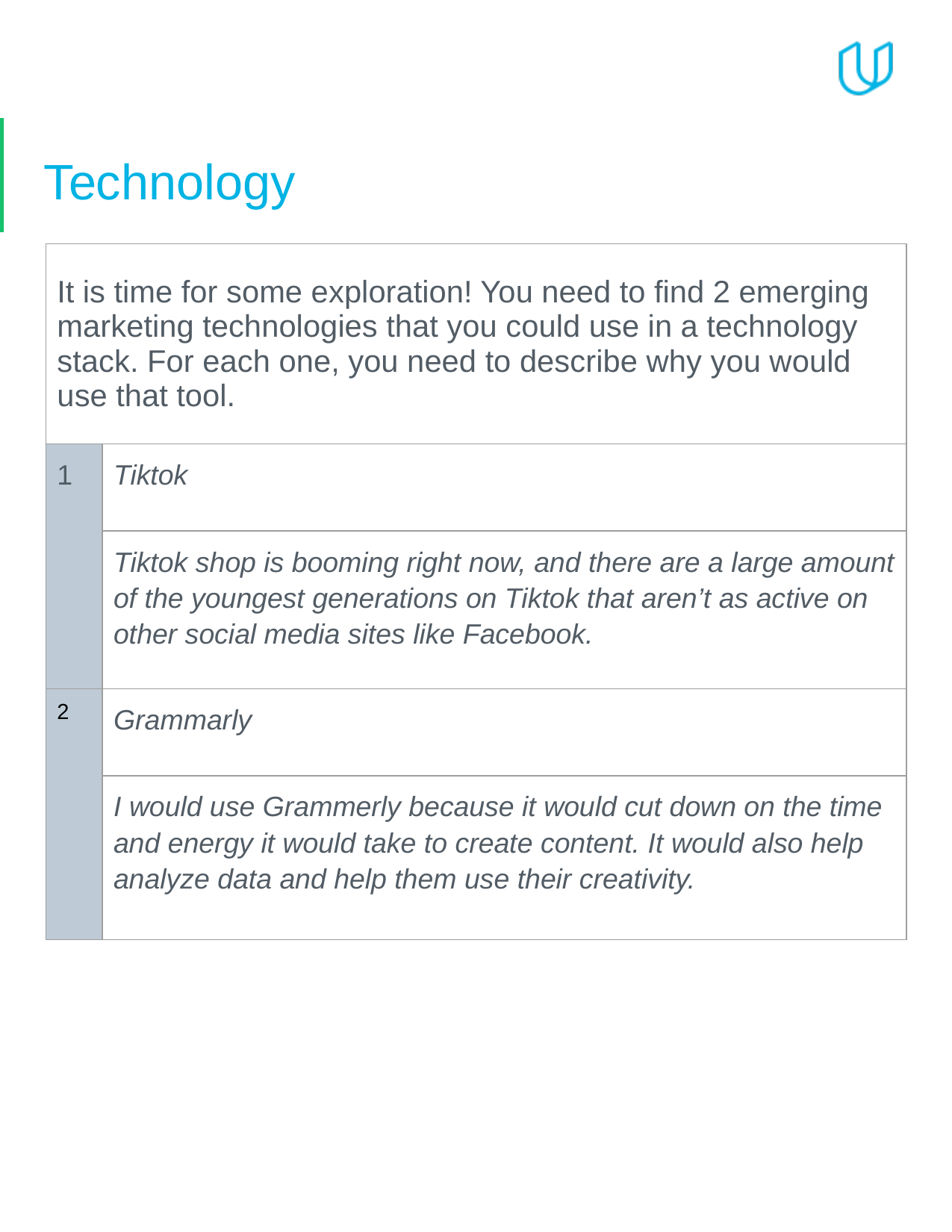

# Technology
| It is time for some exploration! You need to find 2 emerging marketing technologies that you could use in a technology stack. For each one, you need to describe why you would use that tool. |  |
| --- | --- |
| 1 | Tiktok |
|  | Tiktok shop is booming right now, and there are a large amount of the youngest generations on Tiktok that aren’t as active on other social media sites like Facebook. |
| 2 | Grammarly |
|  | I would use Grammerly because it would cut down on the time and energy it would take to create content. It would also help analyze data and help them use their creativity. |